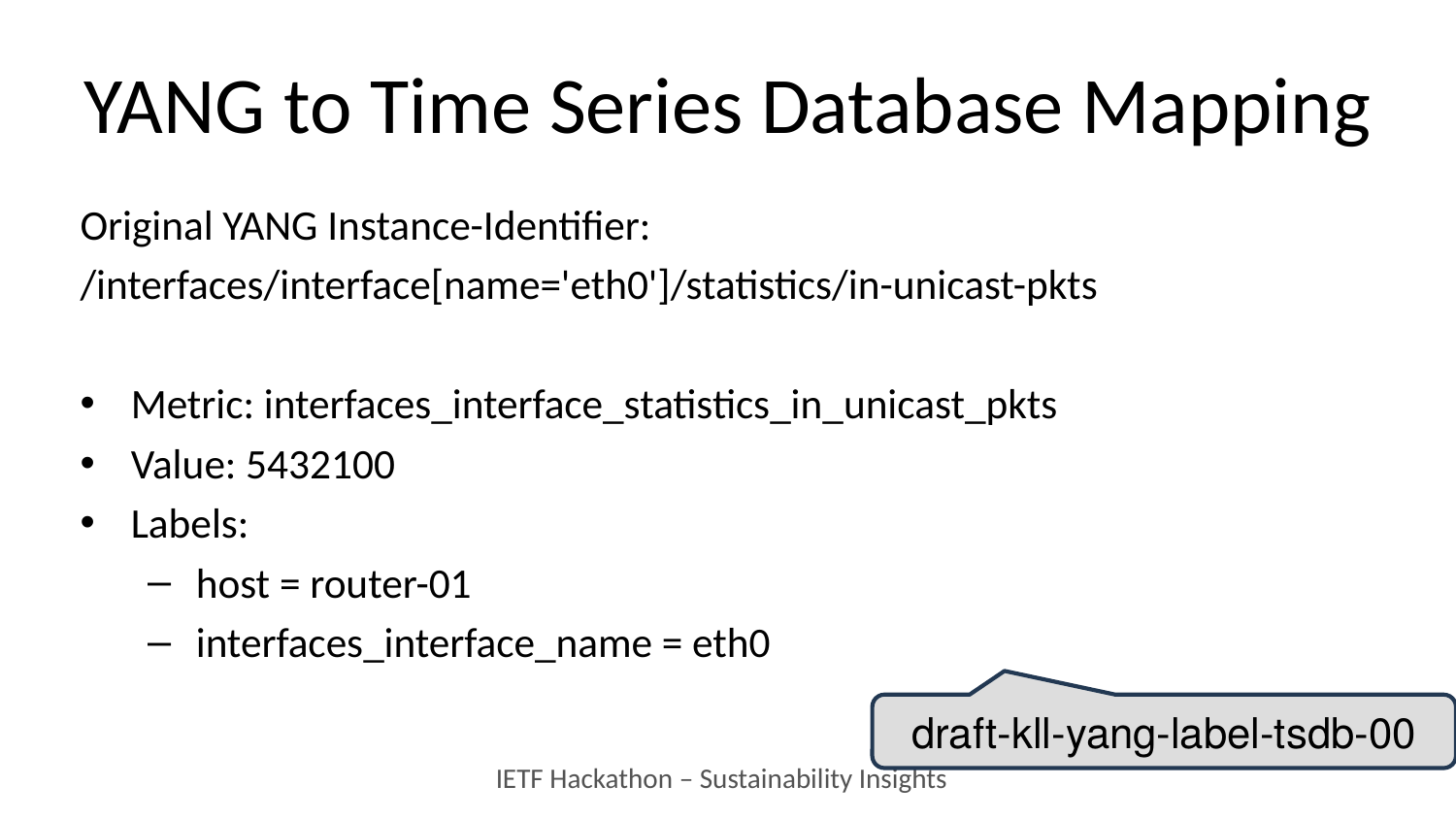

# YANG to Time Series Database Mapping
Original YANG Instance-Identifier:
/interfaces/interface[name='eth0']/statistics/in-unicast-pkts

Metric: interfaces_interface_statistics_in_unicast_pkts
Value: 5432100
Labels:
host = router-01
interfaces_interface_name = eth0
draft-kll-yang-label-tsdb-00